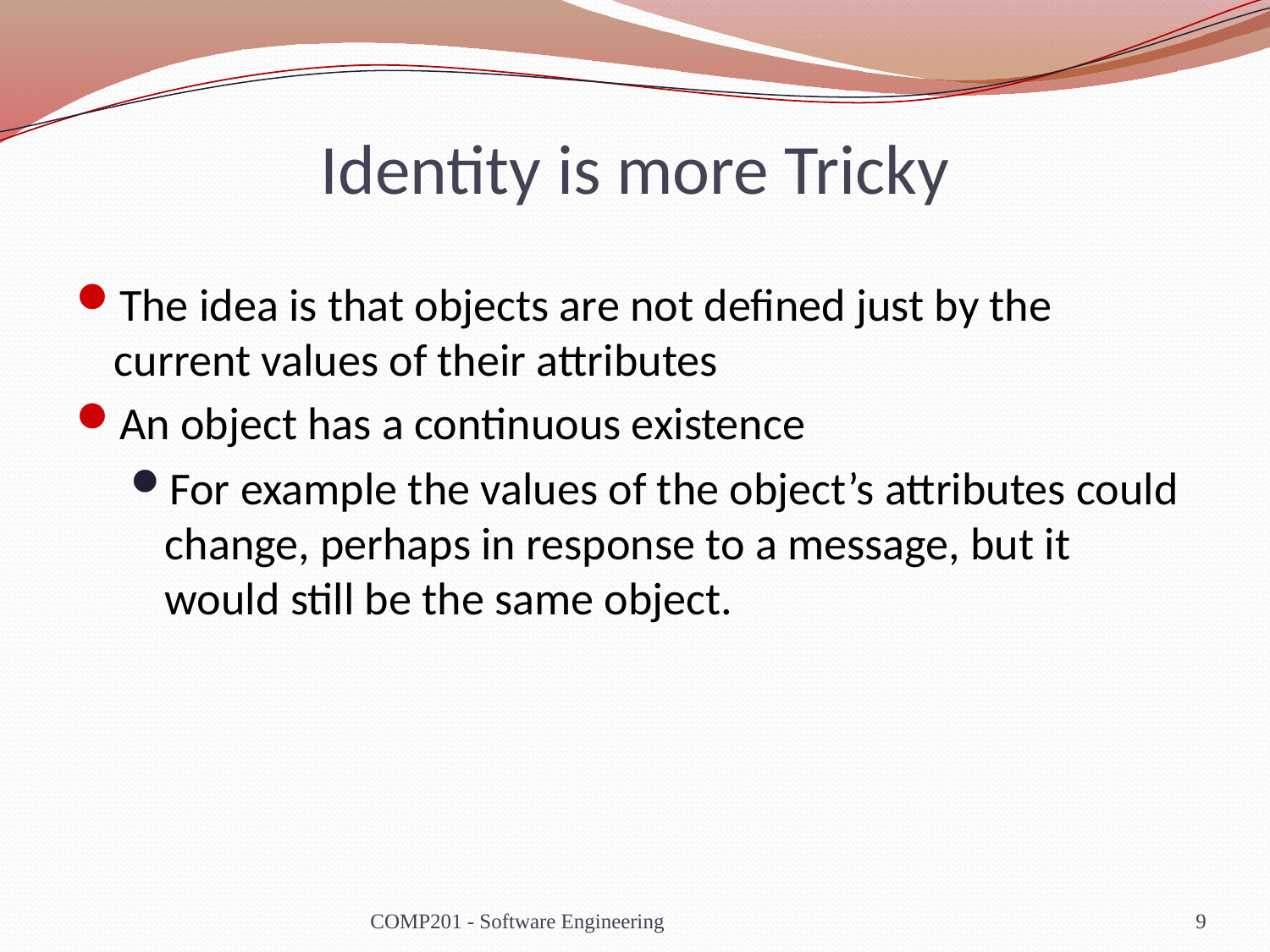

# Identity is more Tricky
The idea is that objects are not defined just by the current values of their attributes
An object has a continuous existence
For example the values of the object’s attributes could change, perhaps in response to a message, but it would still be the same object.
COMP201 - Software Engineering
9